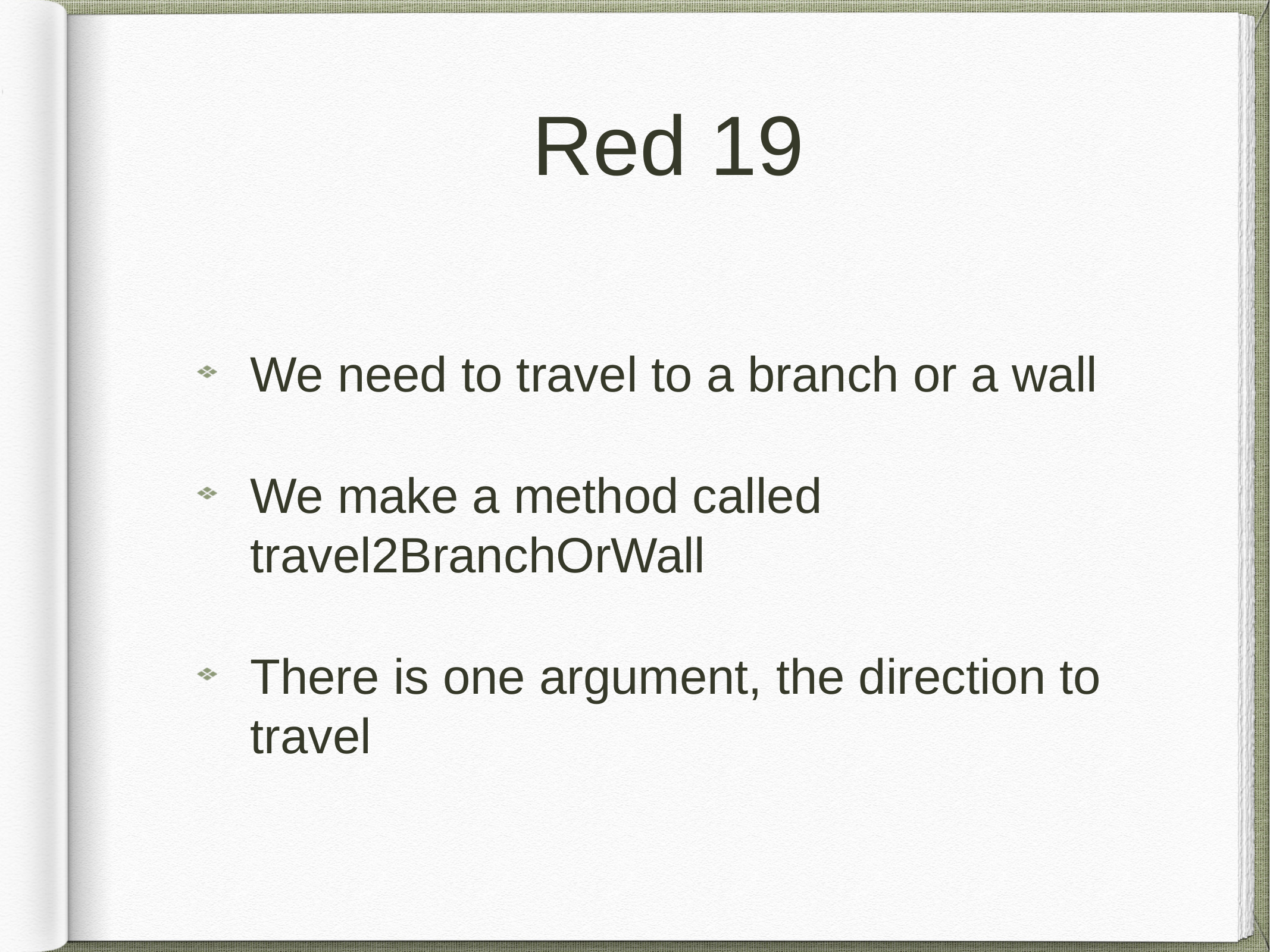

# Red 19
We need to travel to a branch or a wall
We make a method called travel2BranchOrWall
There is one argument, the direction to travel